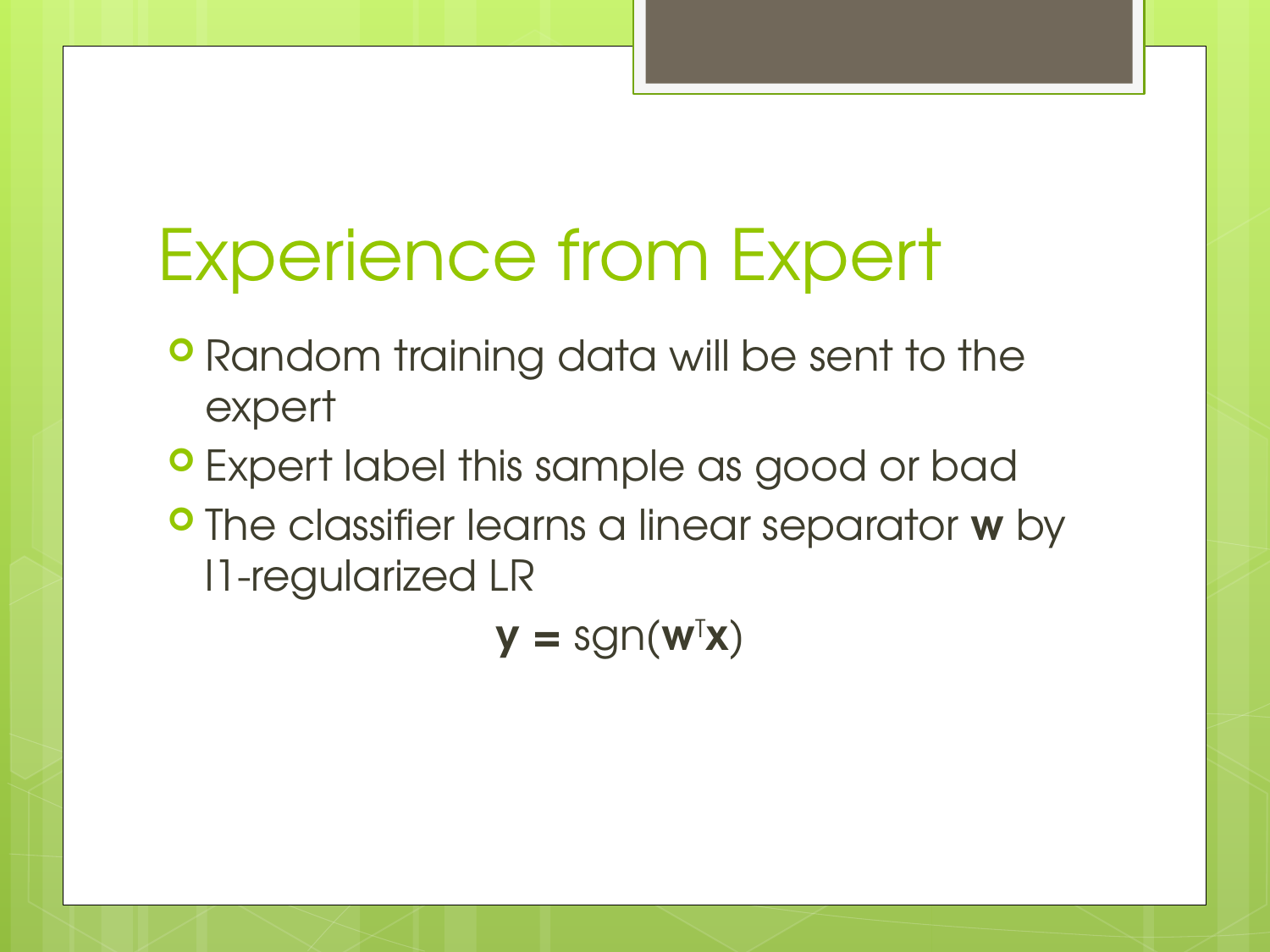

# Experience from Expert
Random training data will be sent to the expert
Expert label this sample as good or bad
The classifier learns a linear separator w by l1-regularized LR
y = sgn(wTx)